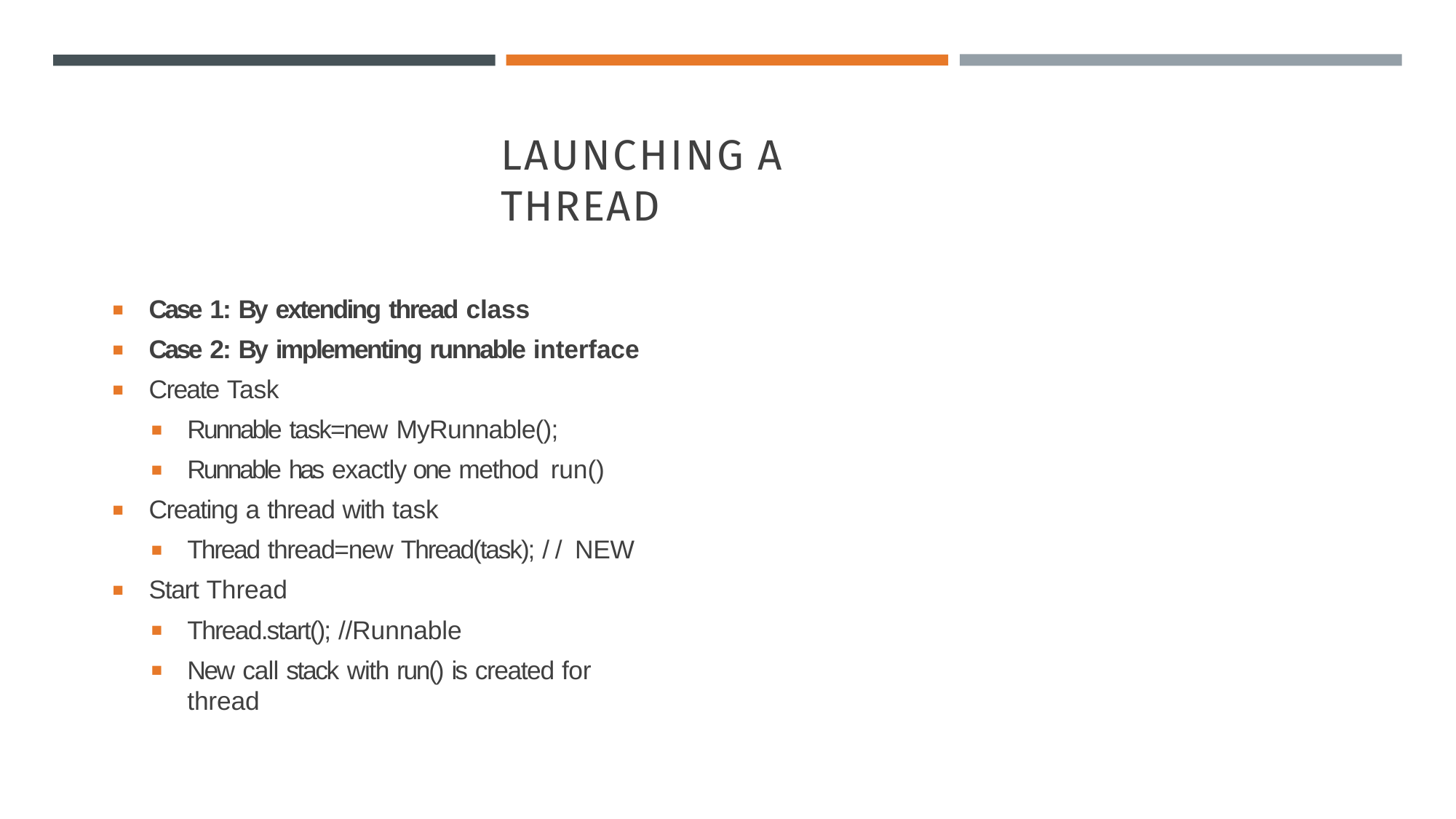

# LAUNCHING A THREAD
Case 1: By extending thread class
Case 2: By implementing runnable interface
Create Task
Runnable task=new MyRunnable();
Runnable has exactly one method run()
Creating a thread with task
Thread thread=new Thread(task); // NEW
Start Thread
Thread.start(); //Runnable
New call stack with run() is created for thread